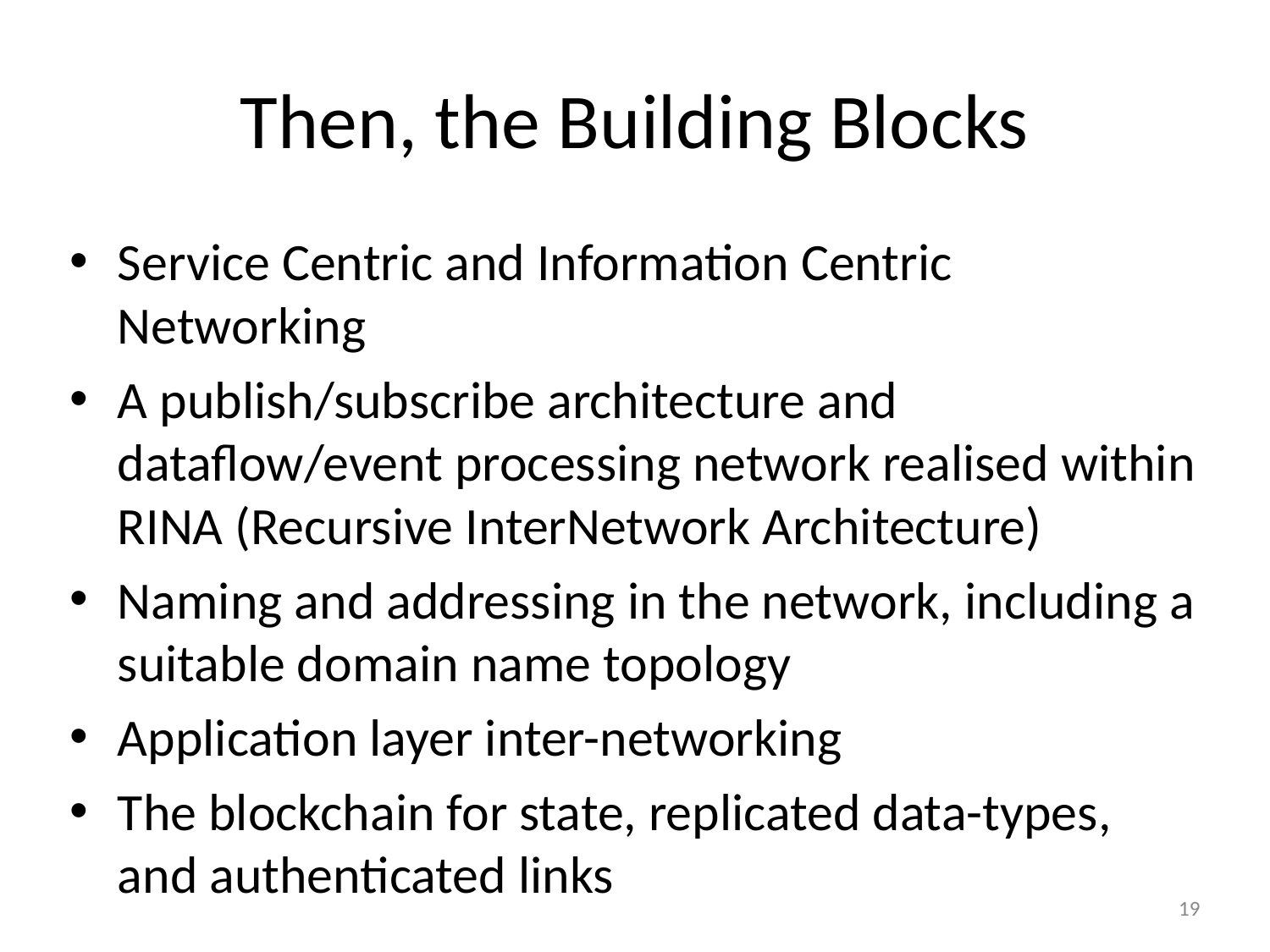

# Then, the Building Blocks
Service Centric and Information Centric Networking
A publish/subscribe architecture and dataflow/event processing network realised within RINA (Recursive InterNetwork Architecture)
Naming and addressing in the network, including a suitable domain name topology
Application layer inter-networking
The blockchain for state, replicated data-types, and authenticated links
19